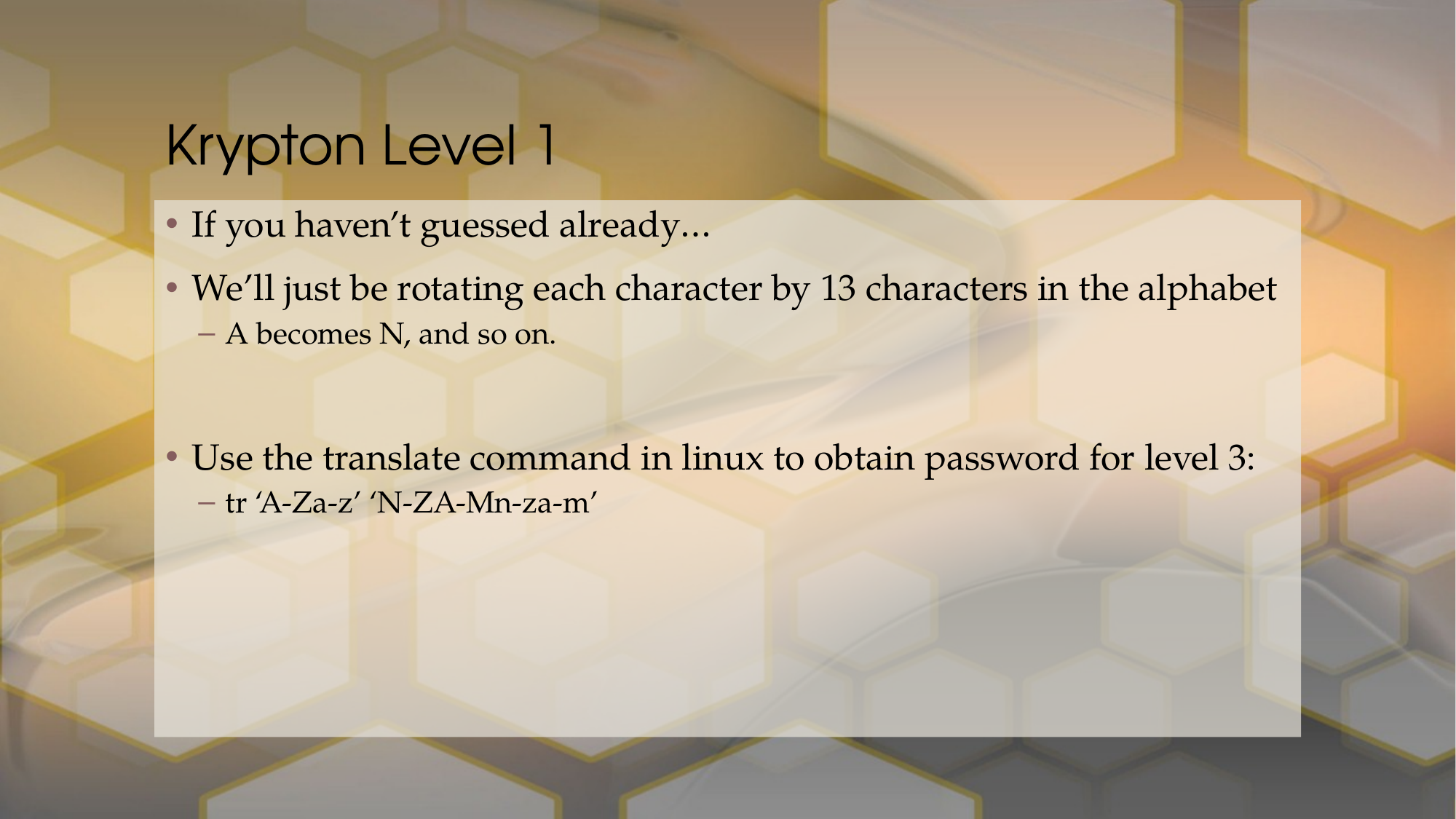

# Krypton Level 1
If you haven’t guessed already…
We’ll just be rotating each character by 13 characters in the alphabet
A becomes N, and so on.

Use the translate command in linux to obtain password for level 3:
tr ‘A-Za-z’ ‘N-ZA-Mn-za-m’